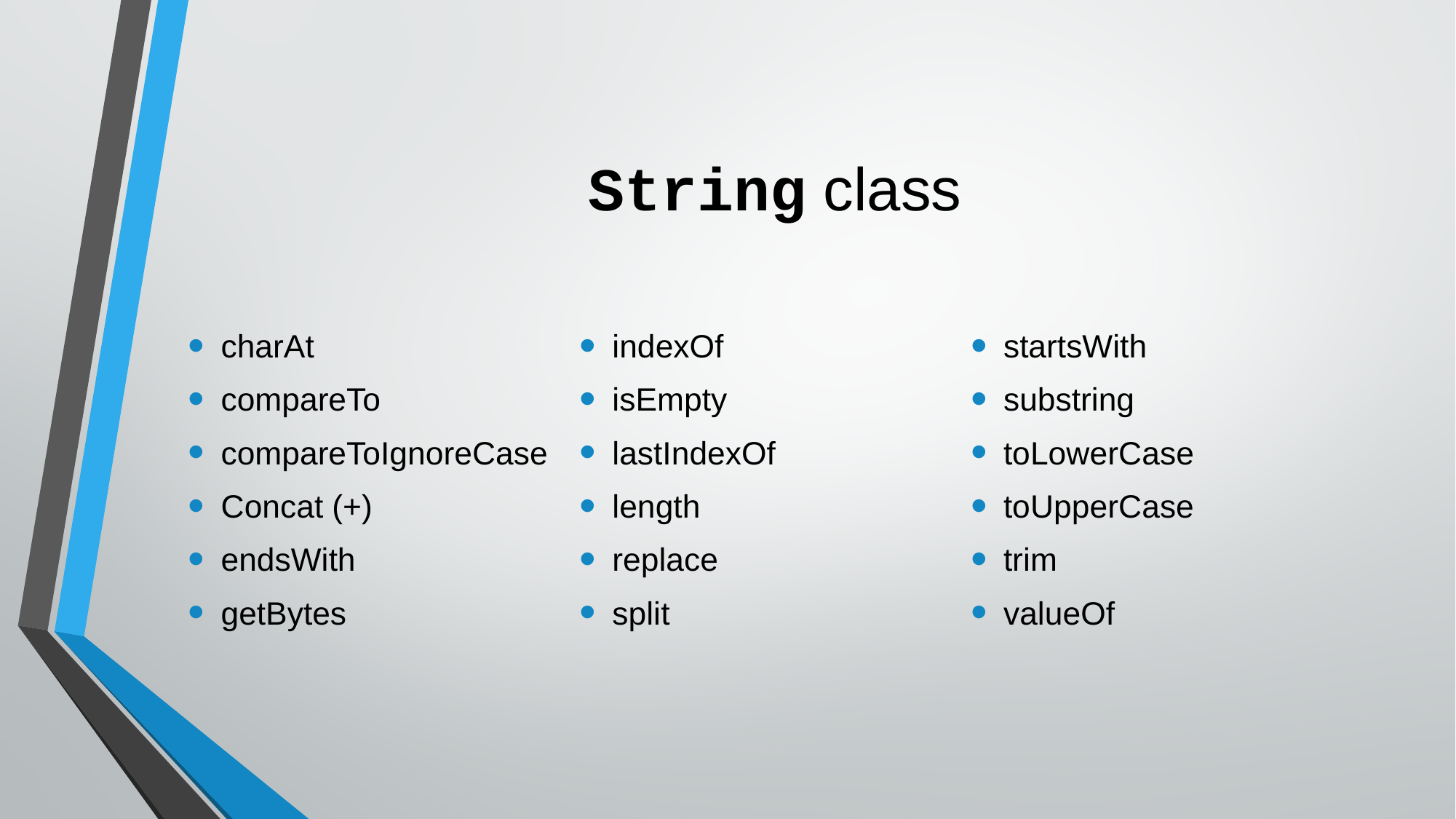

# String class
charAt
compareTo
compareToIgnoreCase
Concat (+)
endsWith
getBytes

indexOf
isEmpty
lastIndexOf
length
replace
split

startsWith
substring
toLowerCase
toUpperCase
trim
valueOf